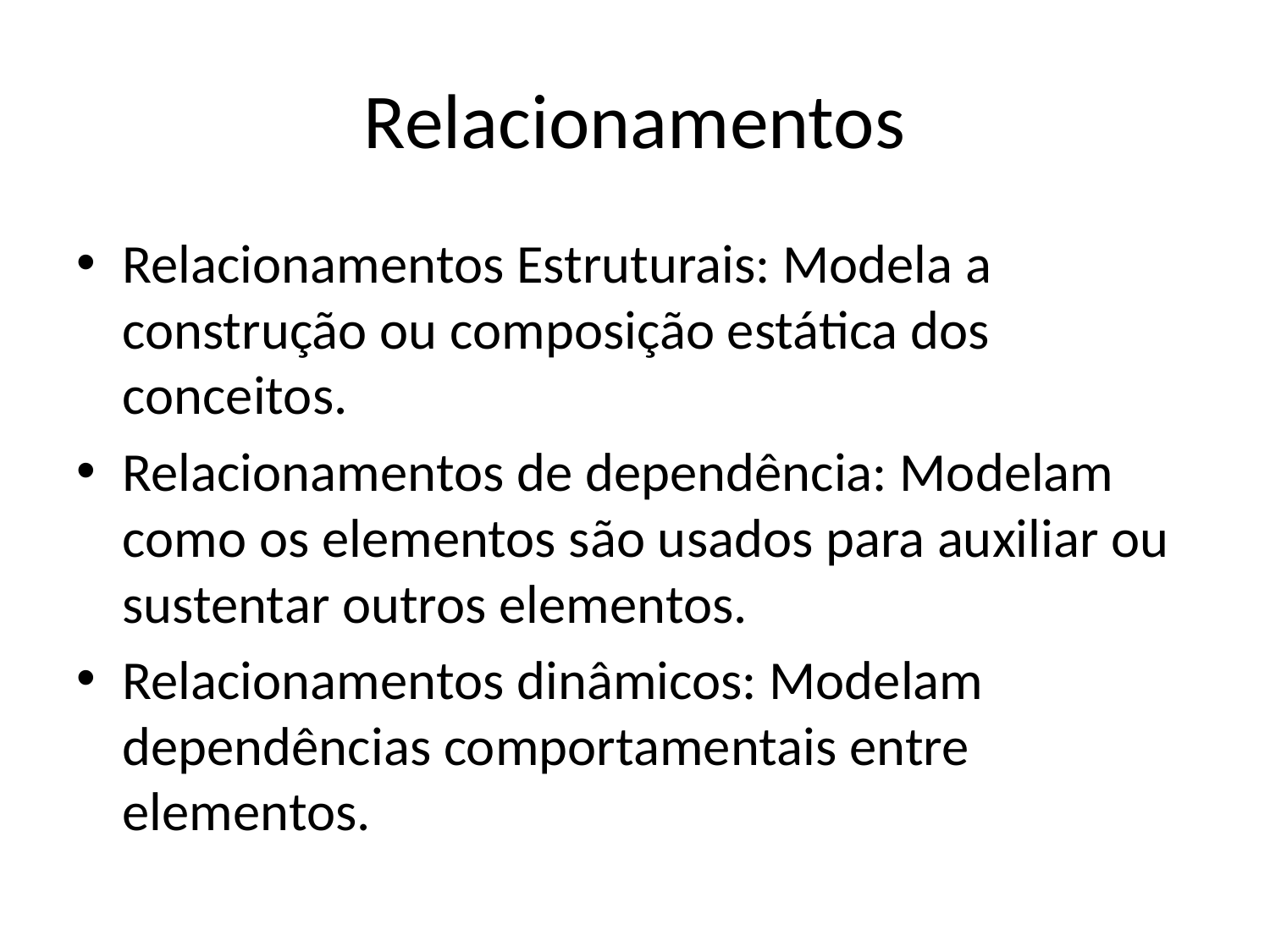

# Relacionamentos
Relacionamentos Estruturais: Modela a construção ou composição estática dos conceitos.
Relacionamentos de dependência: Modelam como os elementos são usados para auxiliar ou sustentar outros elementos.
Relacionamentos dinâmicos: Modelam dependências comportamentais entre elementos.